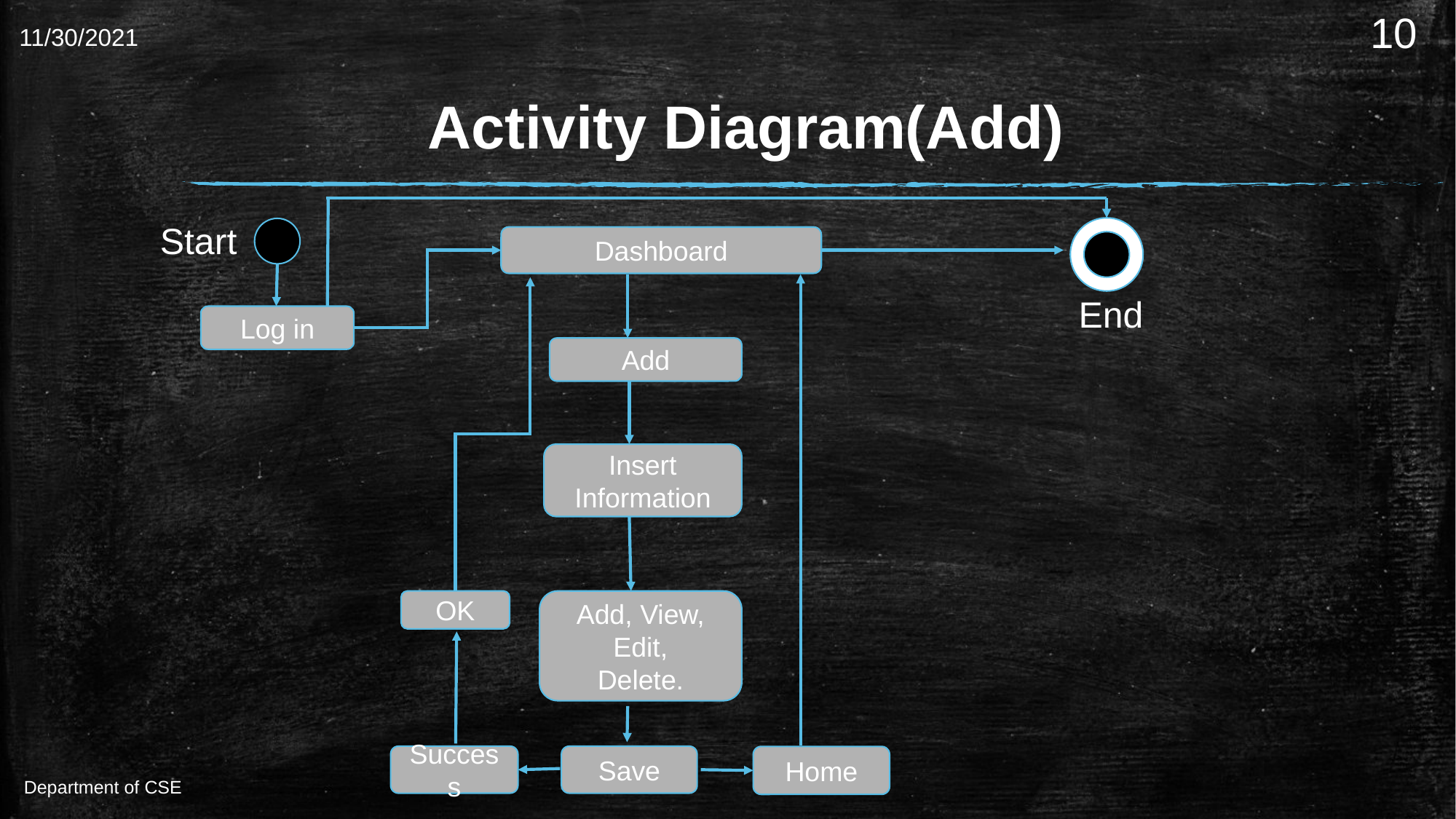

10
11/30/2021
# Activity Diagram(Add)
Start

Dashboard

End
Log in
Add
Insert
Information
OK
Add, View, Edit,
Delete.
Success
Save
Home
Department of CSE